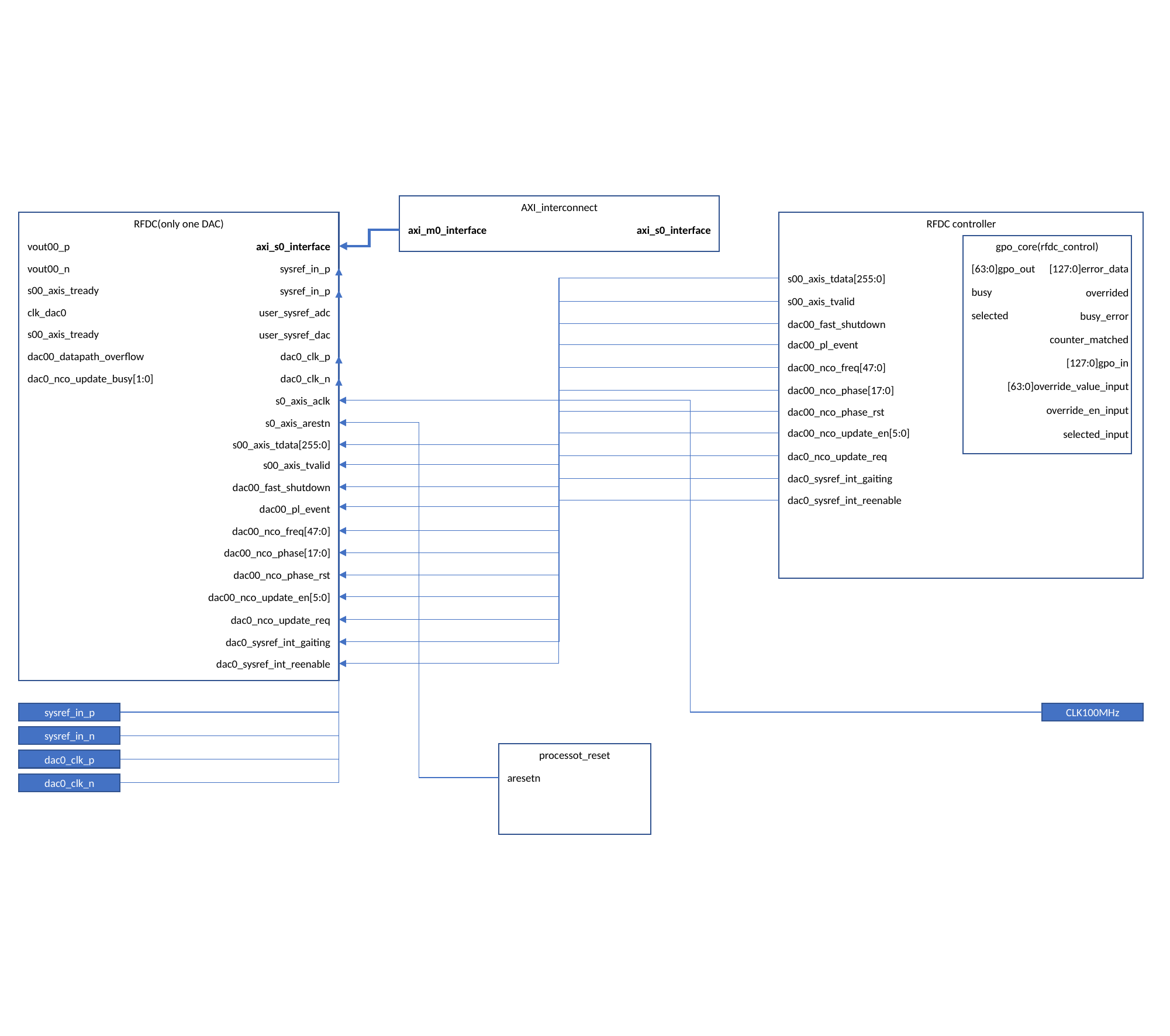

AXI_interconnect
axi_m0_interface
axi_s0_interface
RFDC(only one DAC)
vout00_p
axi_s0_interface
vout00_n
sysref_in_p
s00_axis_tready
sysref_in_p
clk_dac0
user_sysref_adc
s00_axis_tready
user_sysref_dac
dac00_datapath_overflow
dac0_clk_p
dac0_nco_update_busy[1:0]
dac0_clk_n
s0_axis_aclk
s0_axis_arestn
s00_axis_tdata[255:0]
s00_axis_tvalid
dac00_fast_shutdown
dac00_pl_event
dac00_nco_freq[47:0]
dac00_nco_phase[17:0]
dac00_nco_phase_rst
dac00_nco_update_en[5:0]
dac0_nco_update_req
dac0_sysref_int_gaiting
dac0_sysref_int_reenable
RFDC controller
s00_axis_tdata[255:0]
s00_axis_tvalid
dac00_fast_shutdown
dac00_pl_event
dac00_nco_freq[47:0]
dac00_nco_phase[17:0]
dac00_nco_phase_rst
dac00_nco_update_en[5:0]
dac0_nco_update_req
dac0_sysref_int_gaiting
dac0_sysref_int_reenable
gpo_core(rfdc_control)
[63:0]gpo_out
[127:0]error_data
busy
overrided
selected
busy_error
counter_matched
[127:0]gpo_in
[63:0]override_value_input
override_en_input
selected_input
sysref_in_p
CLK100MHz
sysref_in_n
processot_reset
aresetn
dac0_clk_p
dac0_clk_n